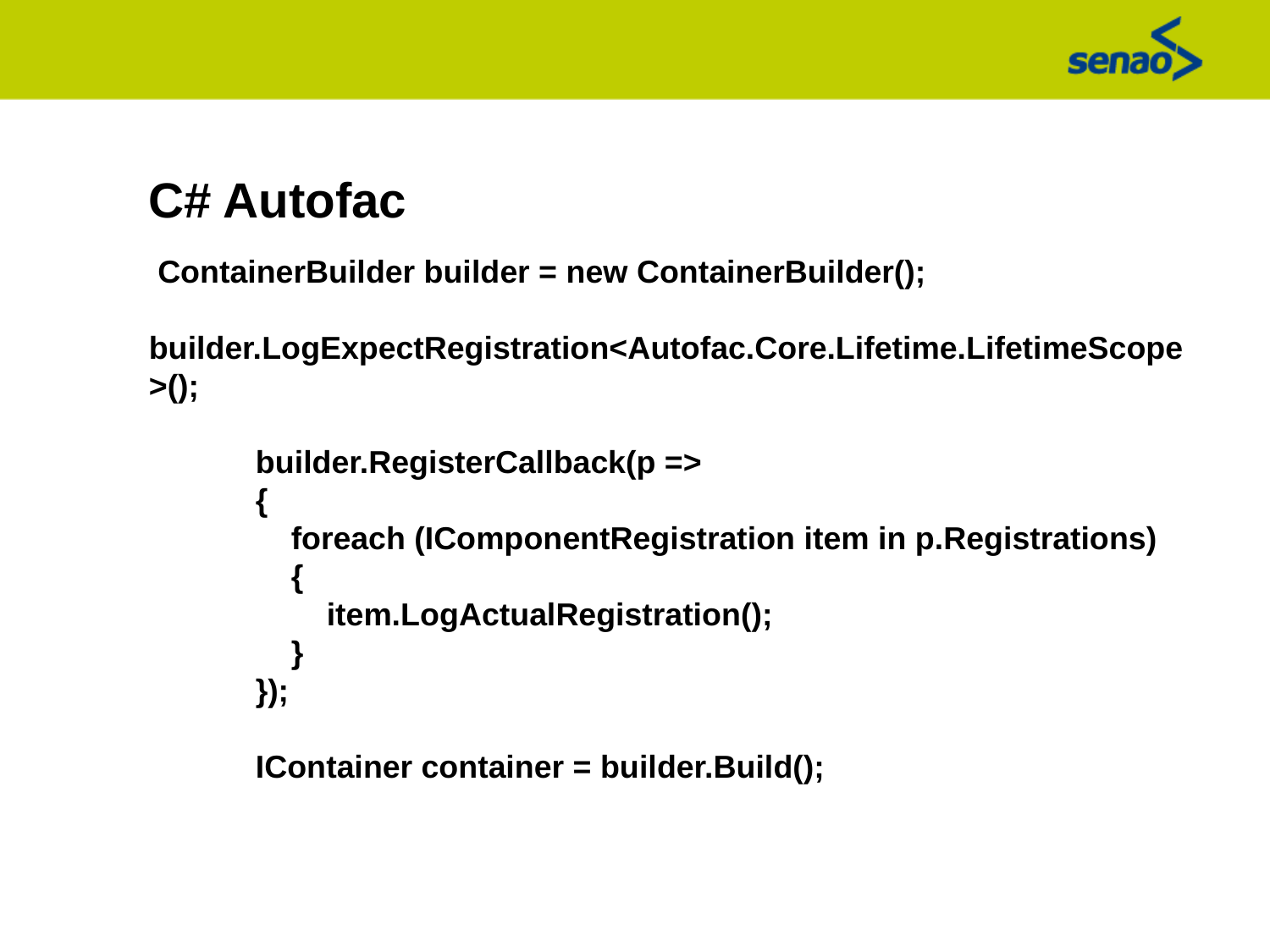

C# Autofac
 ContainerBuilder builder = new ContainerBuilder();
            builder.LogExpectRegistration<Autofac.Core.Lifetime.LifetimeScope>();

            builder.RegisterCallback(p =>
            {
                foreach (IComponentRegistration item in p.Registrations)
                {
                    item.LogActualRegistration();
                }
            });

            IContainer container = builder.Build();